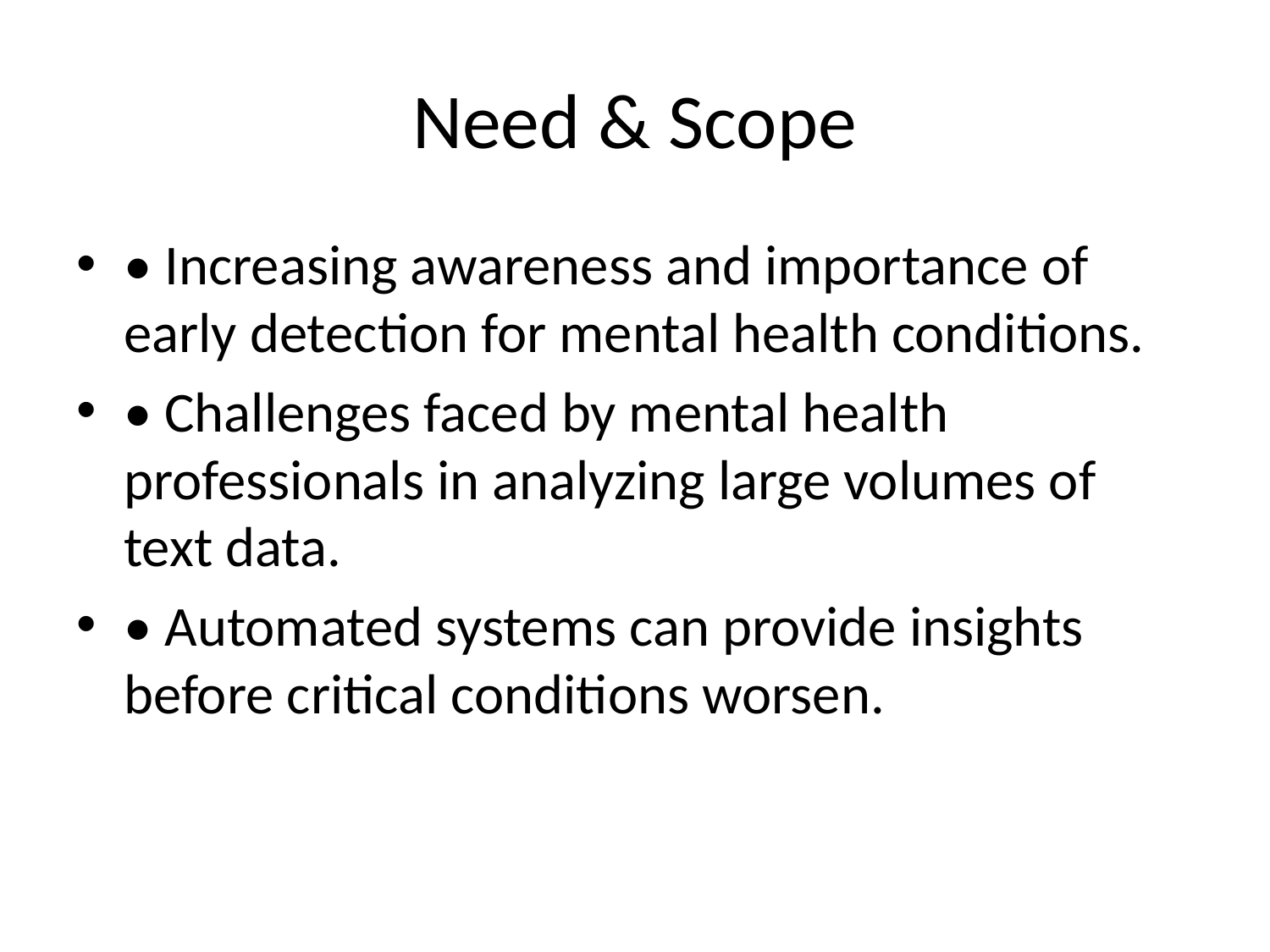

# Need & Scope
• Increasing awareness and importance of early detection for mental health conditions.
• Challenges faced by mental health professionals in analyzing large volumes of text data.
• Automated systems can provide insights before critical conditions worsen.